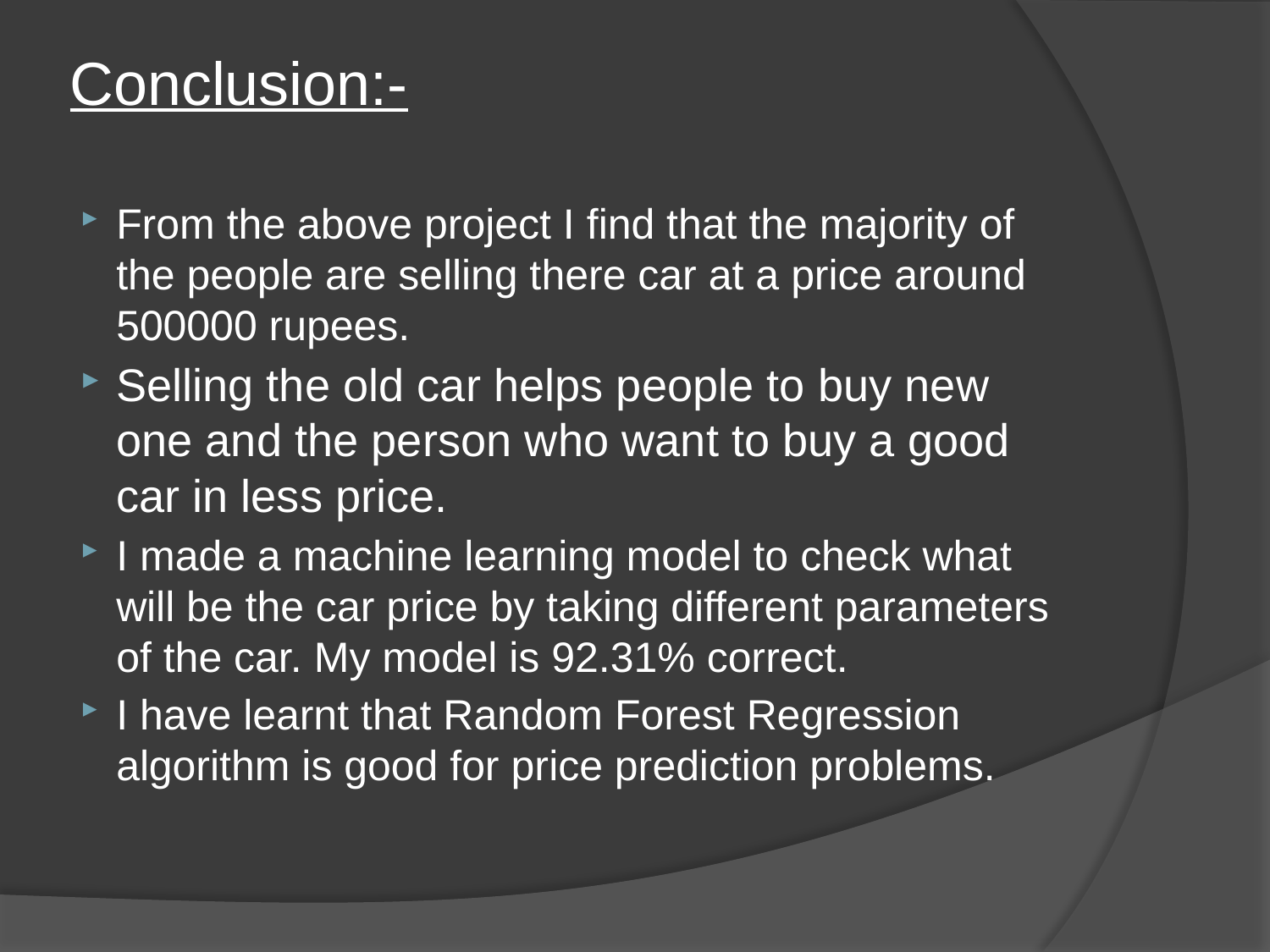

# Conclusion:-
From the above project I find that the majority of the people are selling there car at a price around 500000 rupees.
Selling the old car helps people to buy new one and the person who want to buy a good car in less price.
I made a machine learning model to check what will be the car price by taking different parameters of the car. My model is 92.31% correct.
I have learnt that Random Forest Regression algorithm is good for price prediction problems.